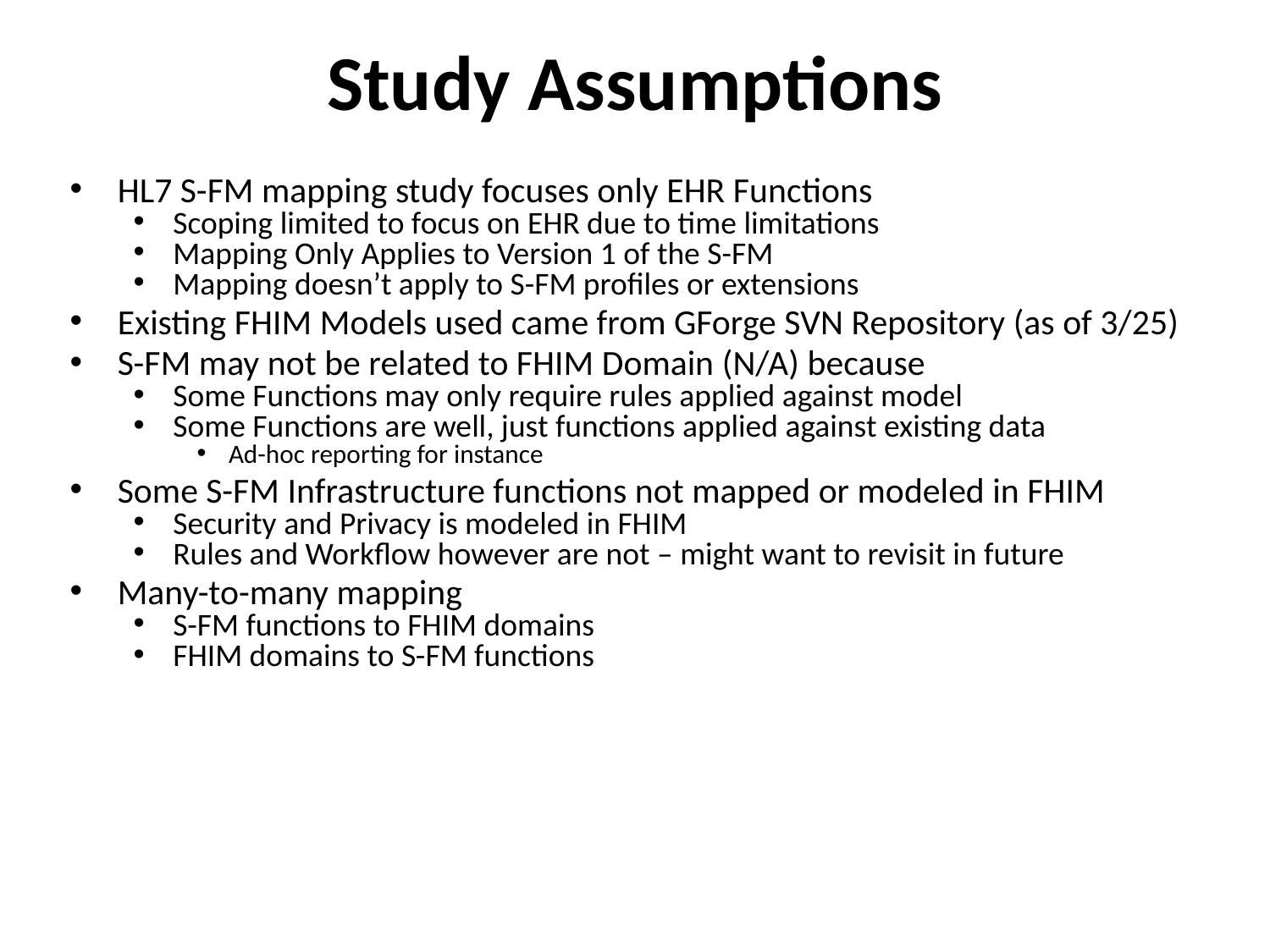

Study Assumptions
HL7 S-FM mapping study focuses only EHR Functions
Scoping limited to focus on EHR due to time limitations
Mapping Only Applies to Version 1 of the S-FM
Mapping doesn’t apply to S-FM profiles or extensions
Existing FHIM Models used came from GForge SVN Repository (as of 3/25)
S-FM may not be related to FHIM Domain (N/A) because
Some Functions may only require rules applied against model
Some Functions are well, just functions applied against existing data
Ad-hoc reporting for instance
Some S-FM Infrastructure functions not mapped or modeled in FHIM
Security and Privacy is modeled in FHIM
Rules and Workflow however are not – might want to revisit in future
Many-to-many mapping
S-FM functions to FHIM domains
FHIM domains to S-FM functions